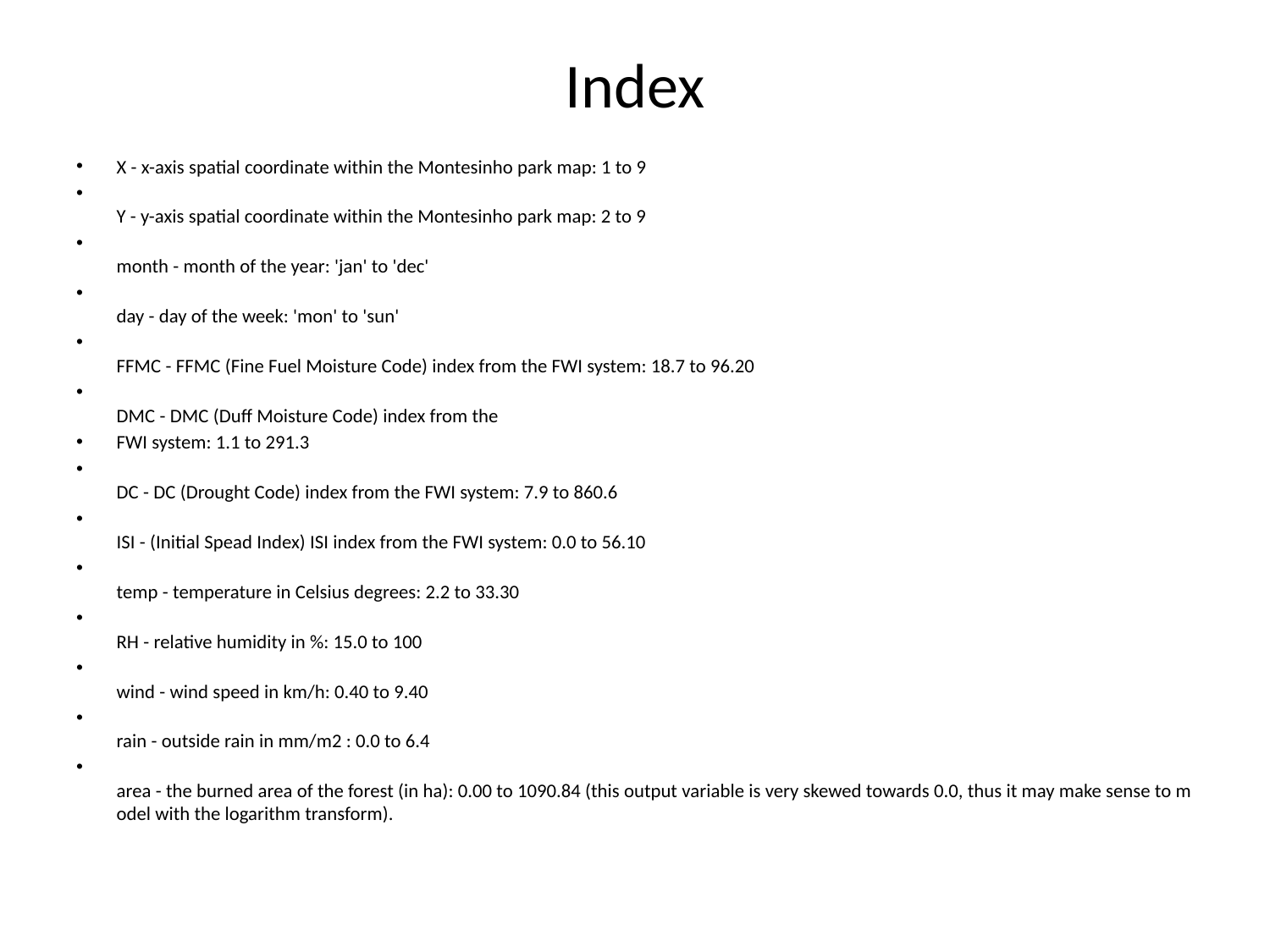

# Index
X - x-axis spatial coordinate within the Montesinho park map: 1 to 9
Y - y-axis spatial coordinate within the Montesinho park map: 2 to 9
month - month of the year: 'jan' to 'dec'
day - day of the week: 'mon' to 'sun'
FFMC - FFMC (Fine Fuel Moisture Code) index from the FWI system: 18.7 to 96.20
DMC - DMC (Duff Moisture Code) index from the
FWI system: 1.1 to 291.3
DC - DC (Drought Code) index from the FWI system: 7.9 to 860.6
ISI - (Initial Spead Index) ISI index from the FWI system: 0.0 to 56.10
temp - temperature in Celsius degrees: 2.2 to 33.30
RH - relative humidity in %: 15.0 to 100
wind - wind speed in km/h: 0.40 to 9.40
rain - outside rain in mm/m2 : 0.0 to 6.4
area - the burned area of the forest (in ha): 0.00 to 1090.84 (this output variable is very skewed towards 0.0, thus it may make sense to model with the logarithm transform).